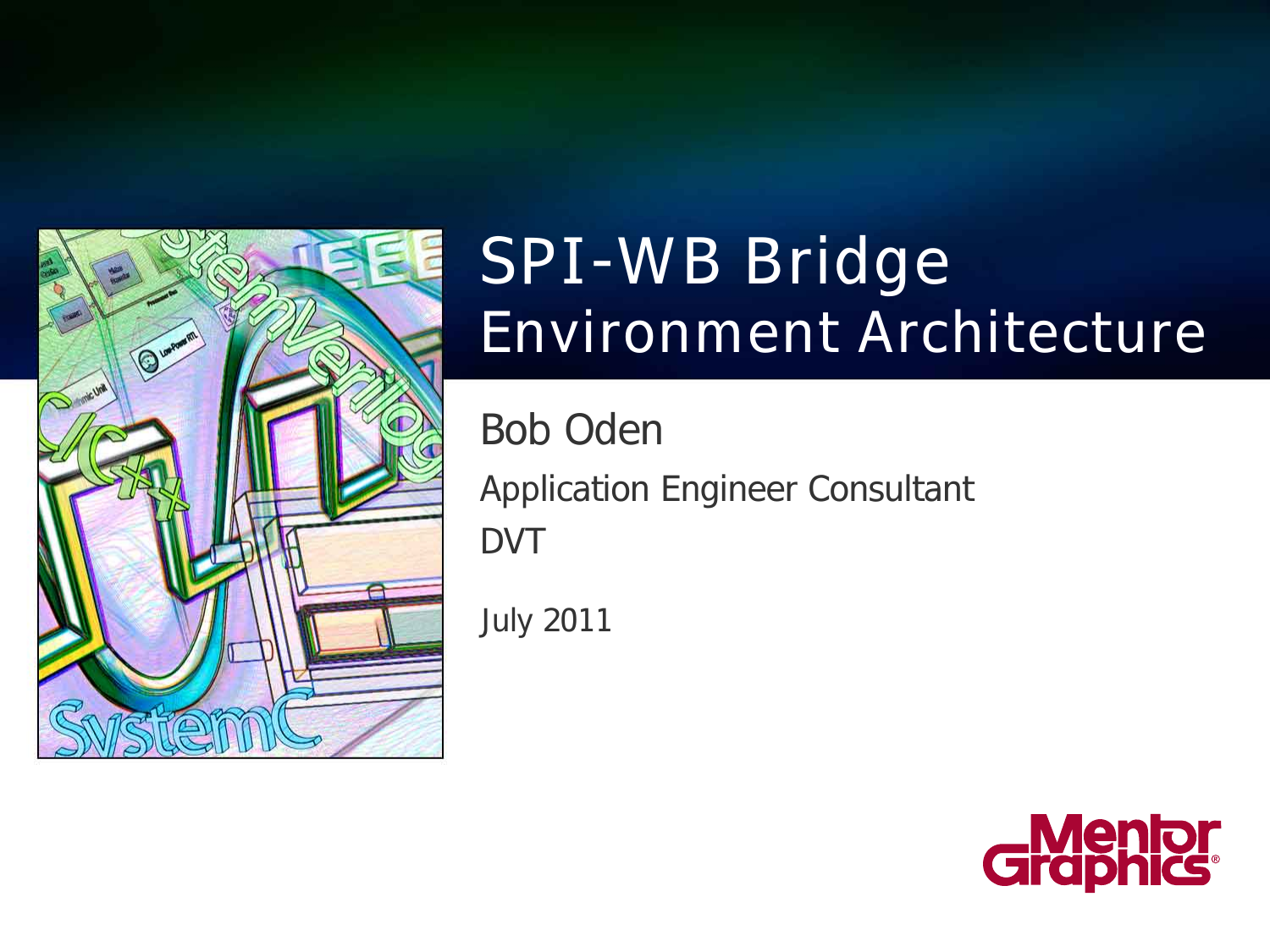

# SPI-WB Bridge Environment Architecture
Bob Oden
Application Engineer Consultant
DVT
July 2011